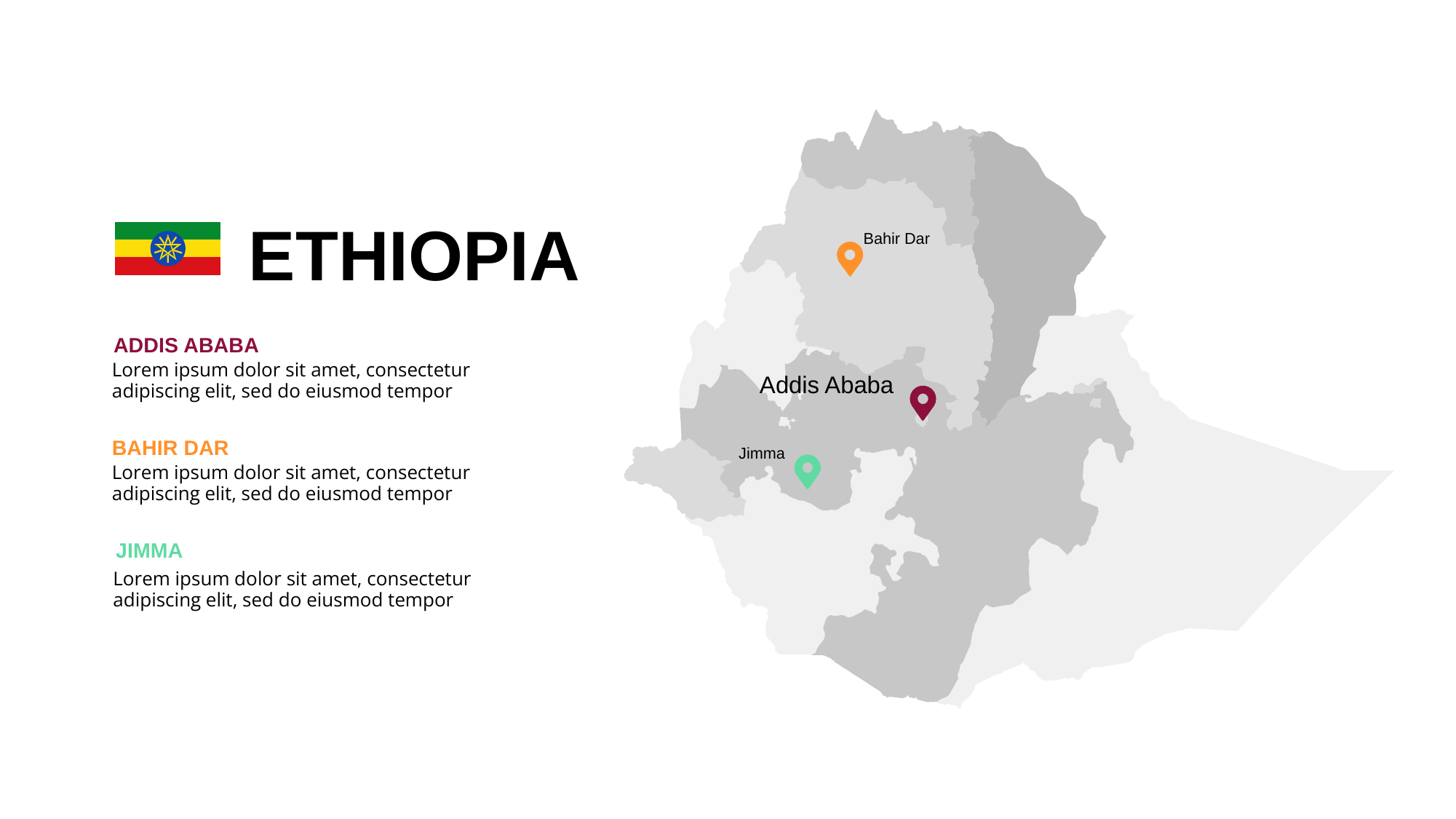

Bahir Dar

Addis Ababa

Jimma

ETHIOPIA

ADDIS ABABA
Lorem ipsum dolor sit amet, consectetur adipiscing elit, sed do eiusmod tempor
BAHIR DAR
Lorem ipsum dolor sit amet, consectetur adipiscing elit, sed do eiusmod tempor
JIMMA
Lorem ipsum dolor sit amet, consectetur adipiscing elit, sed do eiusmod tempor